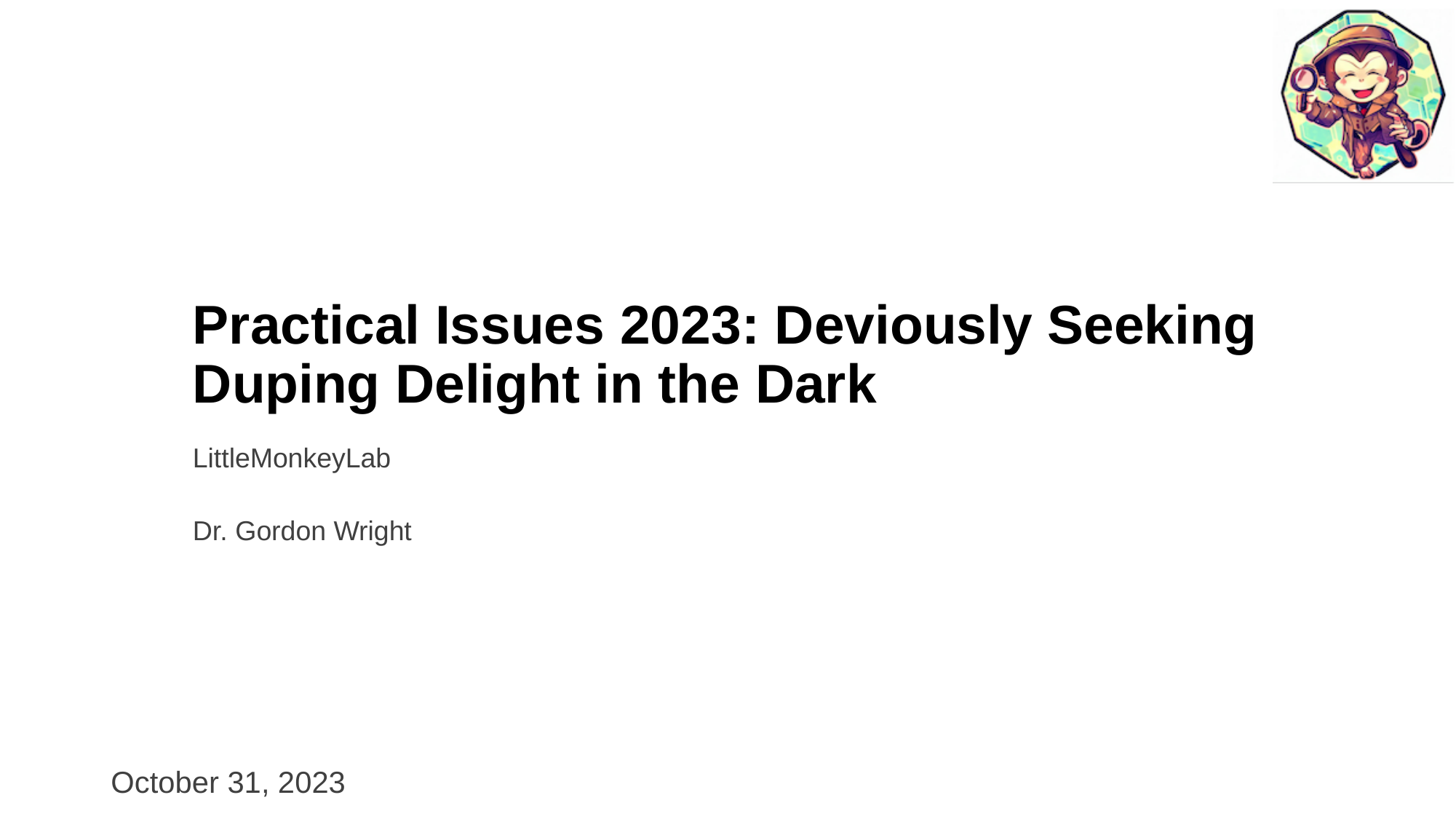

# Practical Issues 2023: Deviously Seeking Duping Delight in the Dark
LittleMonkeyLab
Dr. Gordon Wright
October 31, 2023